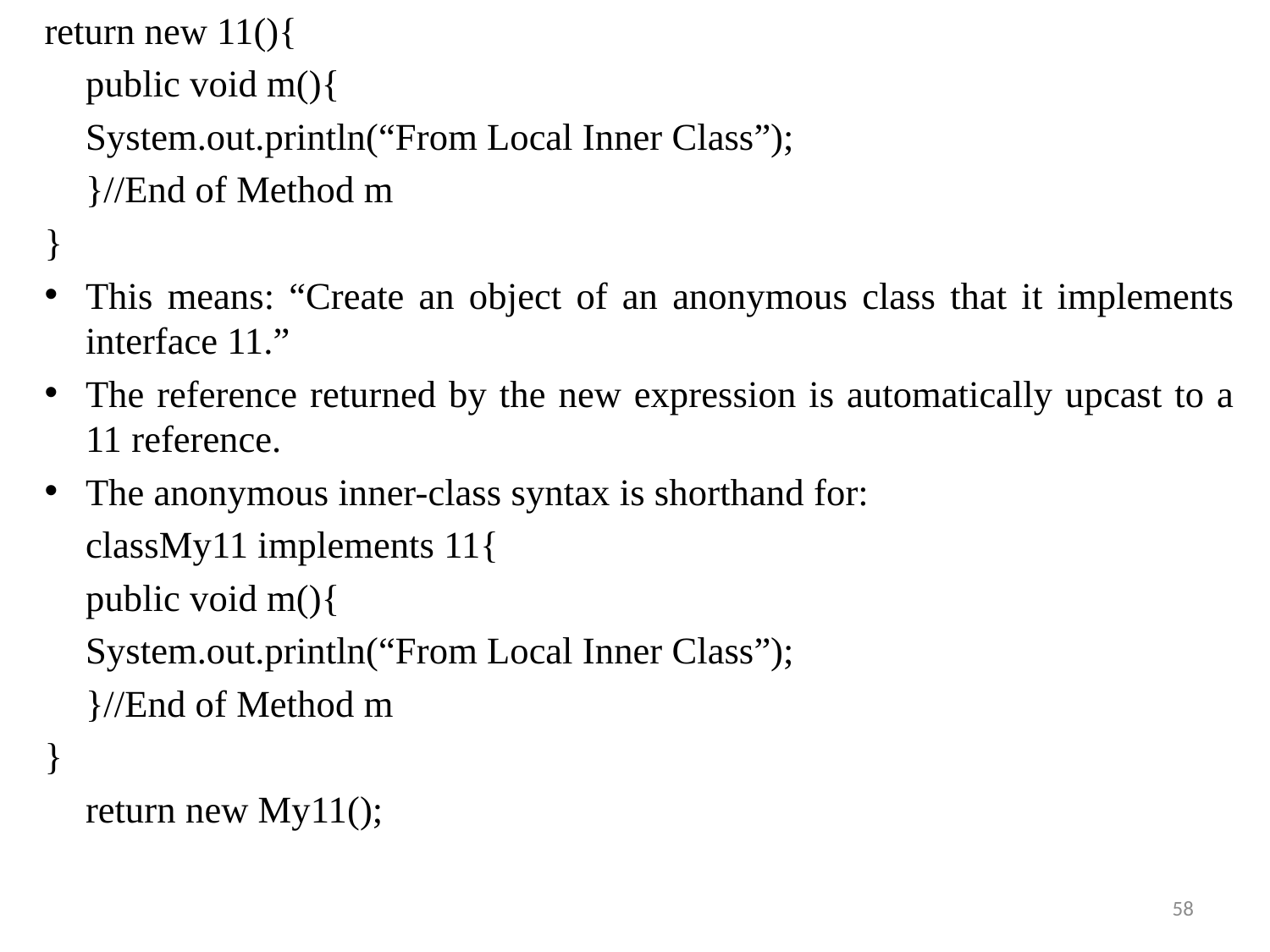

return new 11(){
		public void m(){
		System.out.println(“From Local Inner Class”);
		}//End of Method m
}
This means: “Create an object of an anonymous class that it implements interface 11.”
The reference returned by the new expression is automatically upcast to a 11 reference.
The anonymous inner-class syntax is shorthand for:
	classMy11 implements 11{
		public void m(){
		System.out.println(“From Local Inner Class”);
		}//End of Method m
}
	return new My11();

58